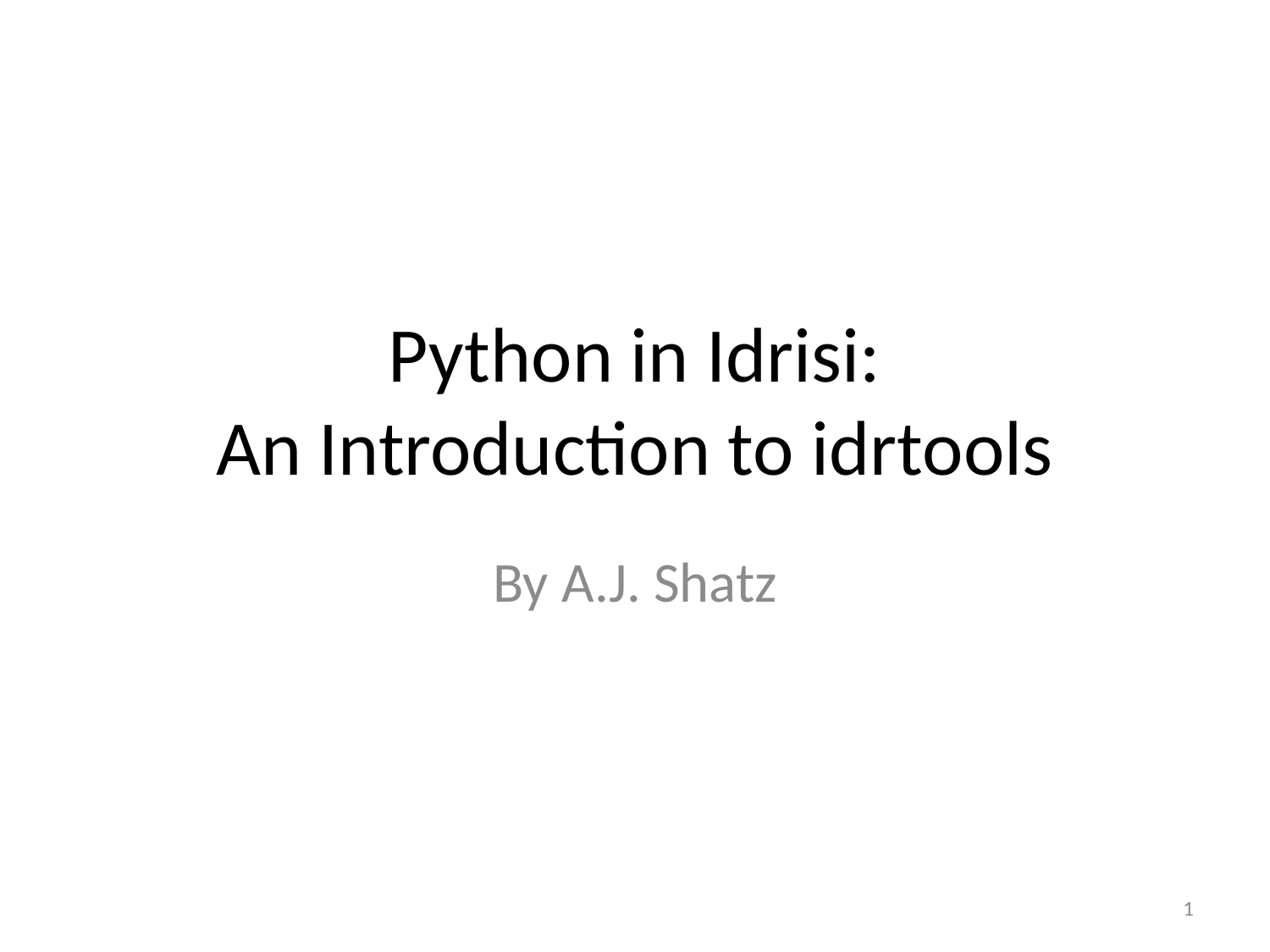

# Python in Idrisi: An Introduction to idrtools
By A.J. Shatz
1